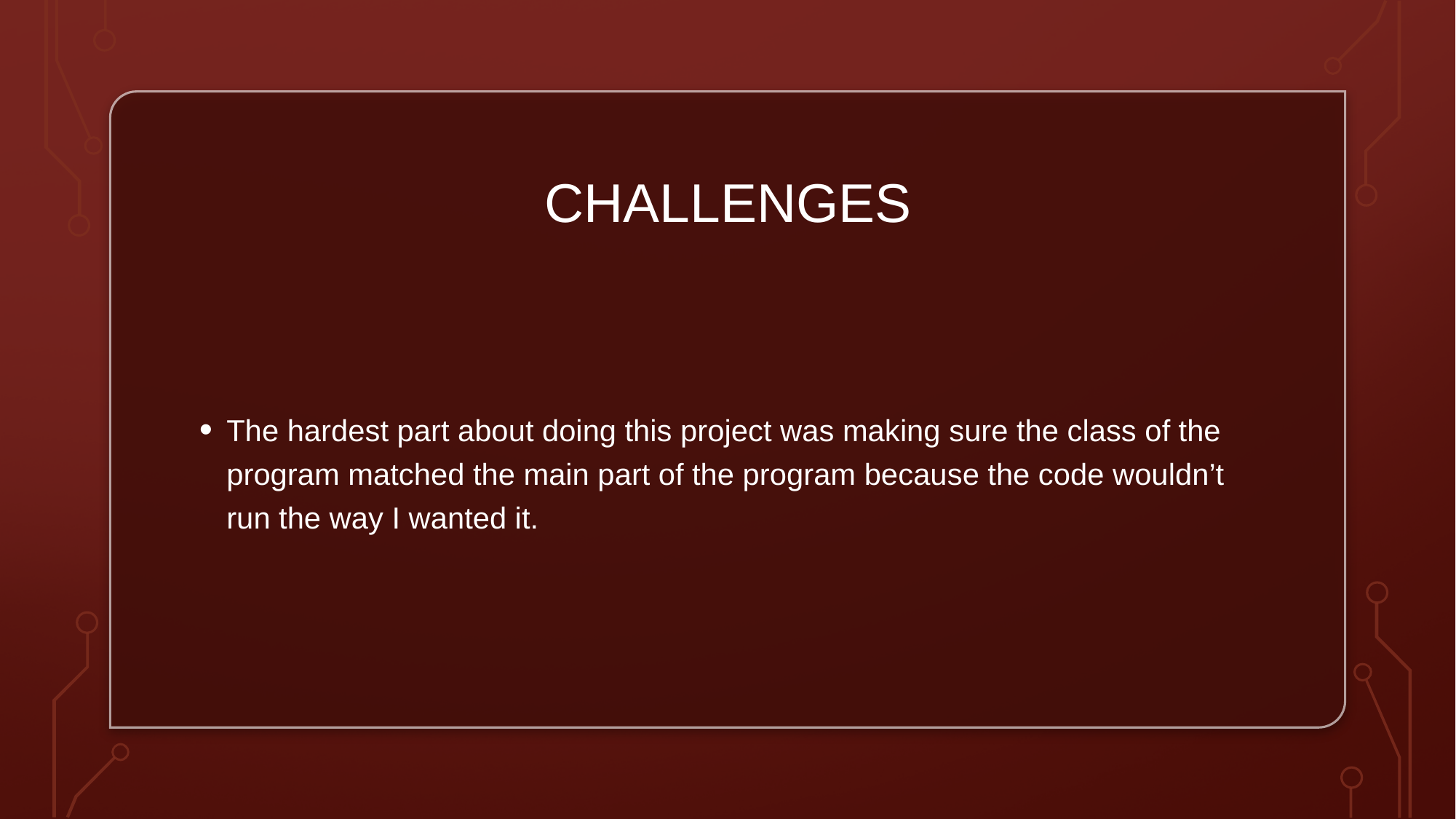

# CHallenges
The hardest part about doing this project was making sure the class of the program matched the main part of the program because the code wouldn’t run the way I wanted it.